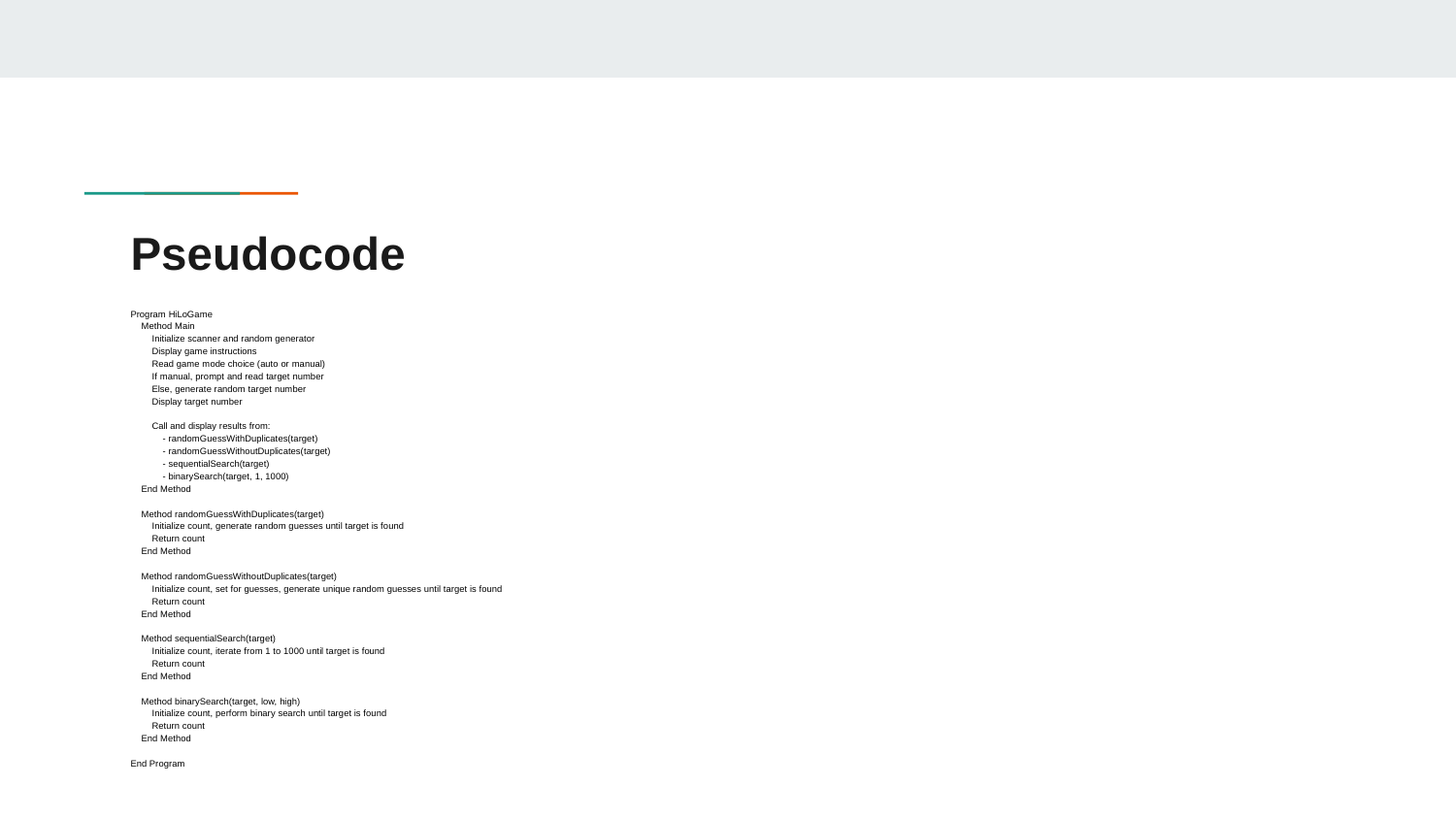

# Pseudocode
Program HiLoGame
    Method Main
        Initialize scanner and random generator
        Display game instructions
        Read game mode choice (auto or manual)
        If manual, prompt and read target number
        Else, generate random target number
        Display target number

        Call and display results from:
            - randomGuessWithDuplicates(target)
            - randomGuessWithoutDuplicates(target)
            - sequentialSearch(target)
            - binarySearch(target, 1, 1000)
    End Method

    Method randomGuessWithDuplicates(target)
        Initialize count, generate random guesses until target is found
        Return count
    End Method

    Method randomGuessWithoutDuplicates(target)
        Initialize count, set for guesses, generate unique random guesses until target is found
        Return count
    End Method

    Method sequentialSearch(target)
        Initialize count, iterate from 1 to 1000 until target is found
        Return count
    End Method

    Method binarySearch(target, low, high)
        Initialize count, perform binary search until target is found
        Return count
    End Method

End Program